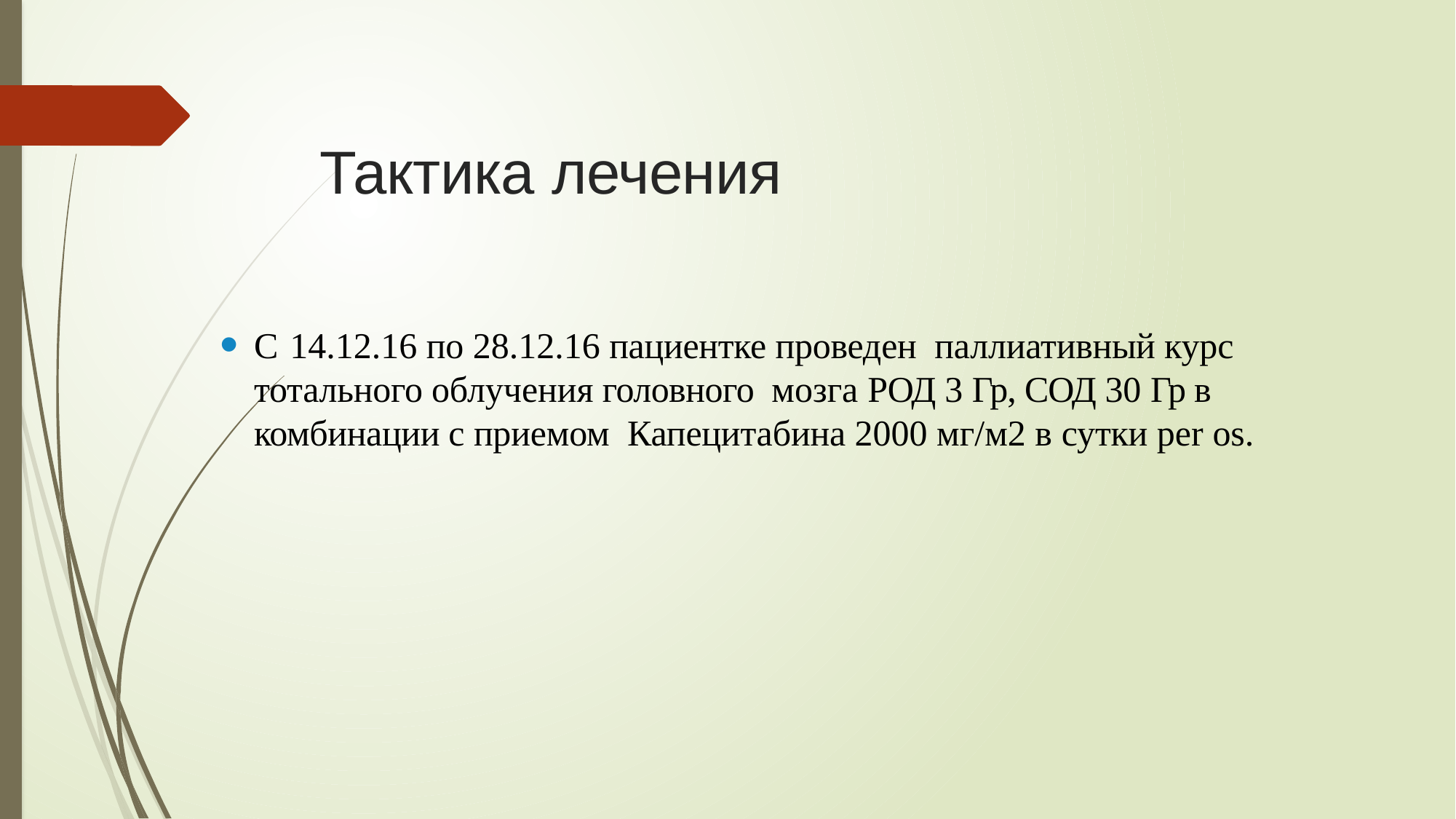

# Тактика лечения
С	14.12.16 по 28.12.16 пациентке проведен  паллиативный курс тотального облучения головного  мозга РОД 3 Гр, СОД 30 Гр в комбинации с приемом  Капецитабина 2000 мг/м2 в сутки per os.